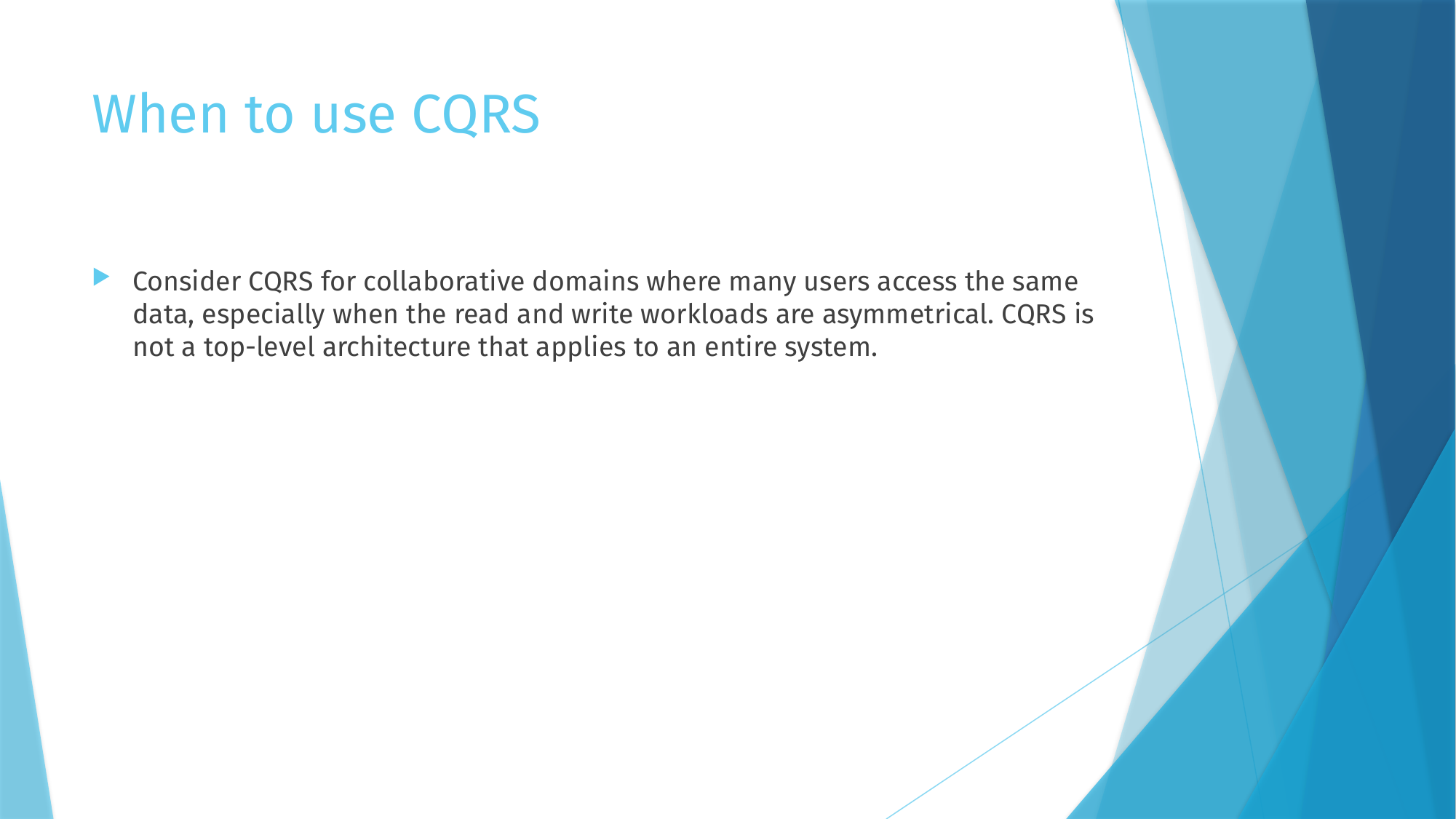

# When to use CQRS
Consider CQRS for collaborative domains where many users access the same data, especially when the read and write workloads are asymmetrical. CQRS is not a top-level architecture that applies to an entire system.